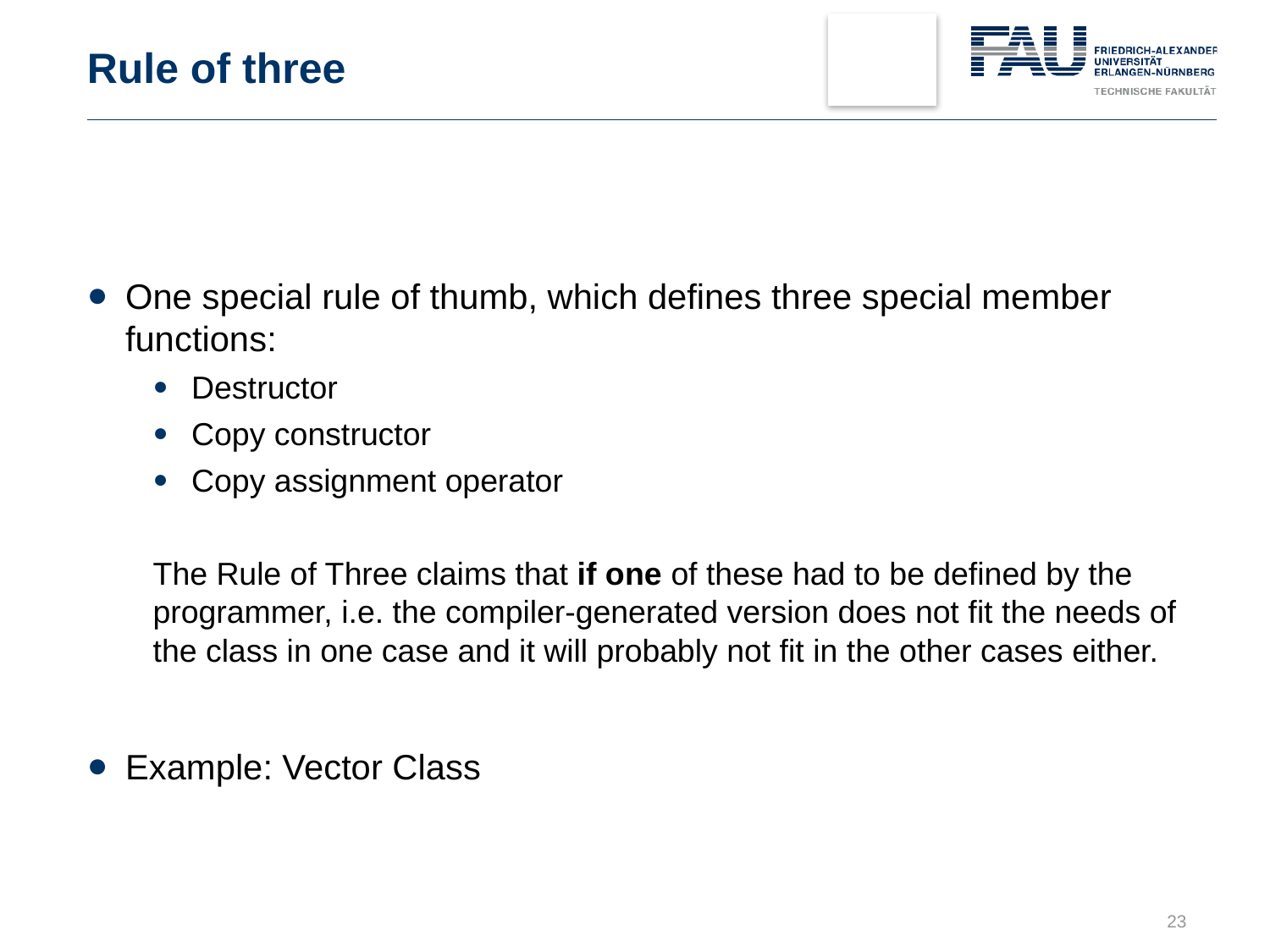

# Rule of three
One special rule of thumb, which defines three special member functions:
Destructor
Copy constructor
Copy assignment operator

The Rule of Three claims that if one of these had to be defined by the programmer, i.e. the compiler-generated version does not fit the needs of the class in one case and it will probably not fit in the other cases either.

Example: Vector Class
23